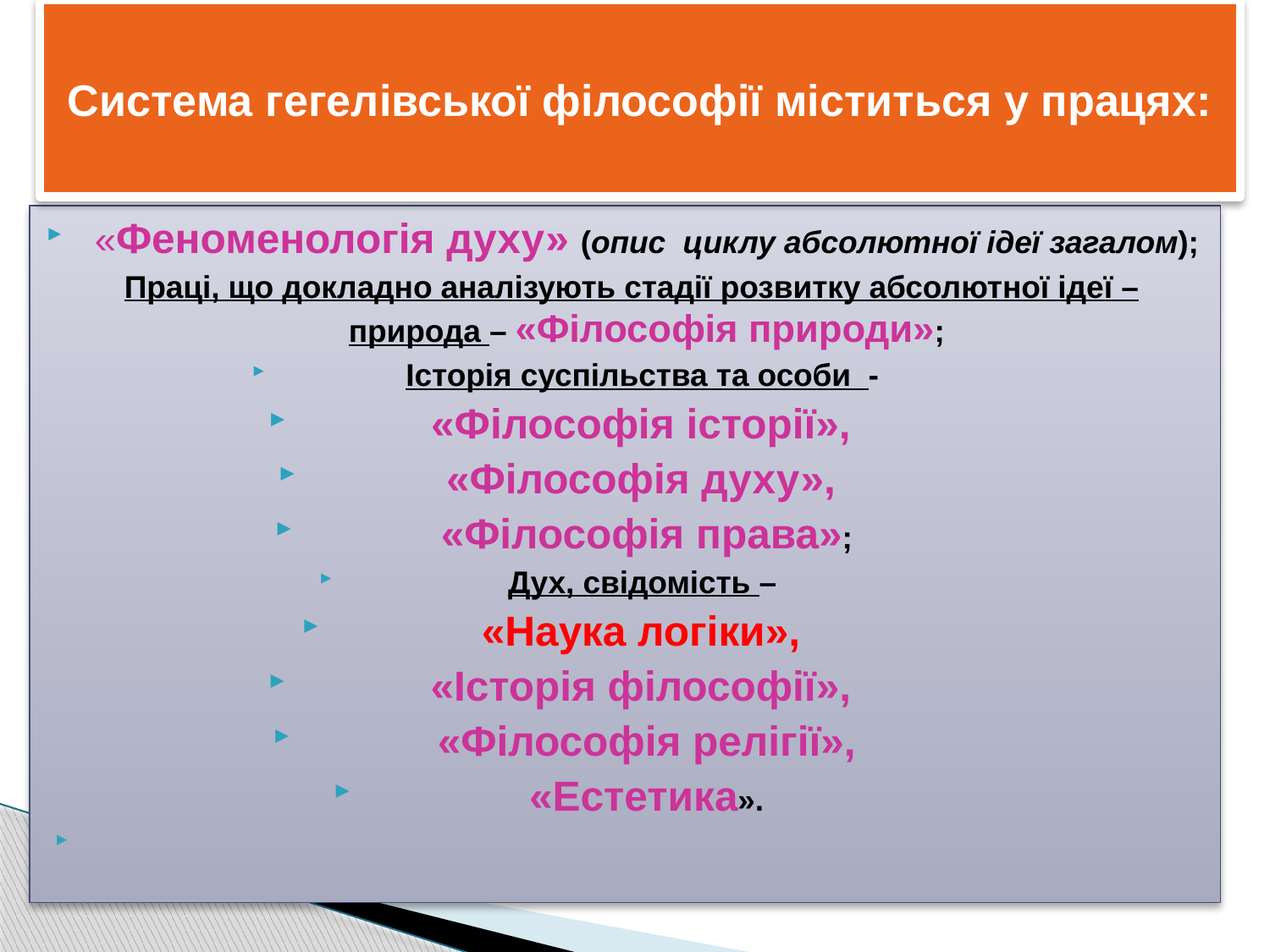

# Система гегелівської філософії міститься у працях:
«Феноменологія духу» (опис  циклу абсолютної ідеї загалом);
Праці, що докладно аналізують стадії розвитку абсолютної ідеї – природа – «Філософія природи»;
Історія суспільства та особи  -
«Філософія історії»,
«Філософія духу»,
«Філософія права»;
Дух, свідомість –
«Наука логіки»,
«Історія філософії»,
«Філософія релігії»,
«Естетика».